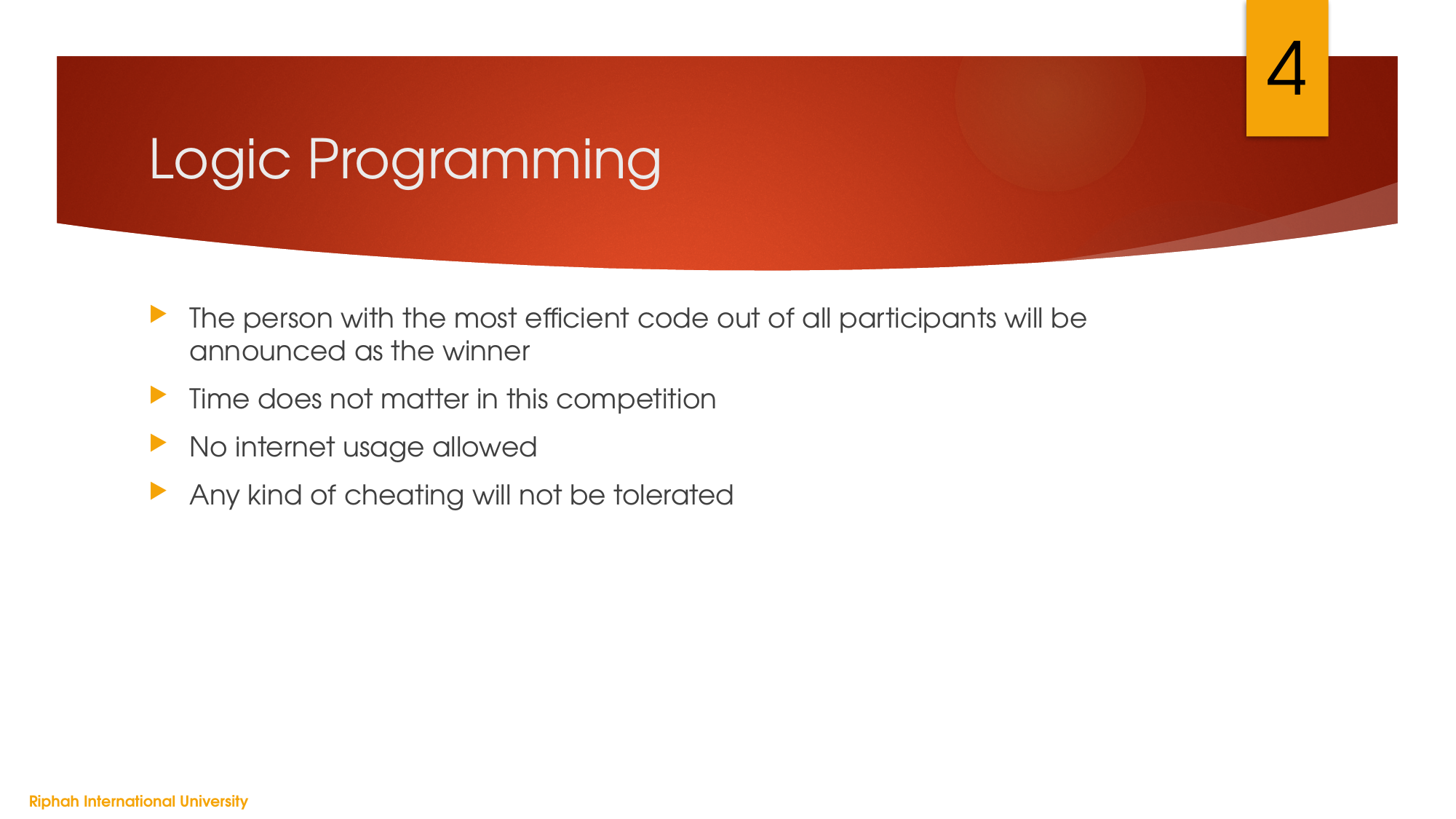

4
# Logic Programming
The person with the most efficient code out of all participants will be announced as the winner
Time does not matter in this competition
No internet usage allowed
Any kind of cheating will not be tolerated
Riphah International University